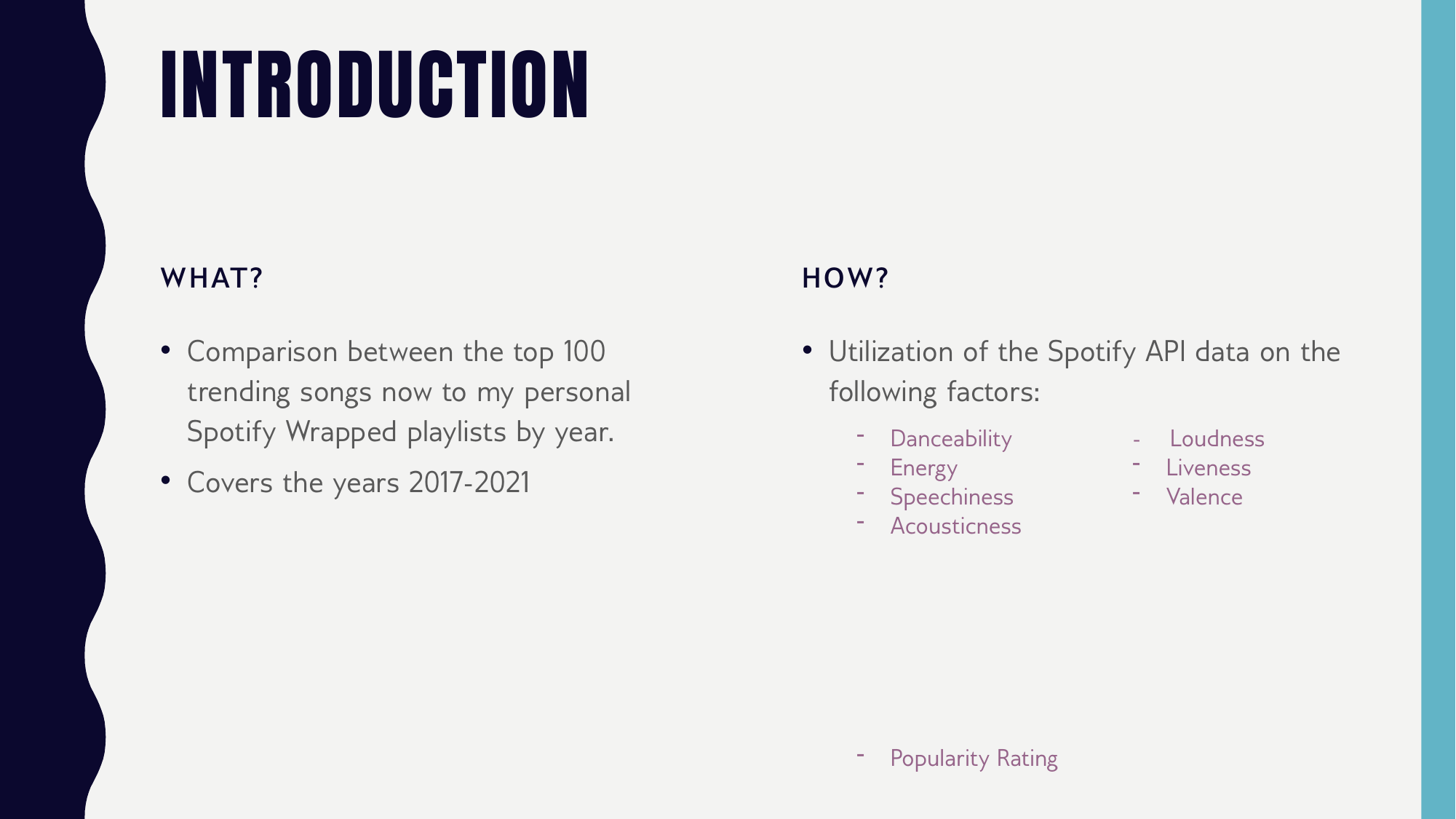

# Introduction
What?
How?
Comparison between the top 100 trending songs now to my personal Spotify Wrapped playlists by year.
Covers the years 2017-2021
Utilization of the Spotify API data on the following factors:

Danceability
Energy
Speechiness
Acousticness

Popularity Rating
-    Loudness
Liveness
Valence